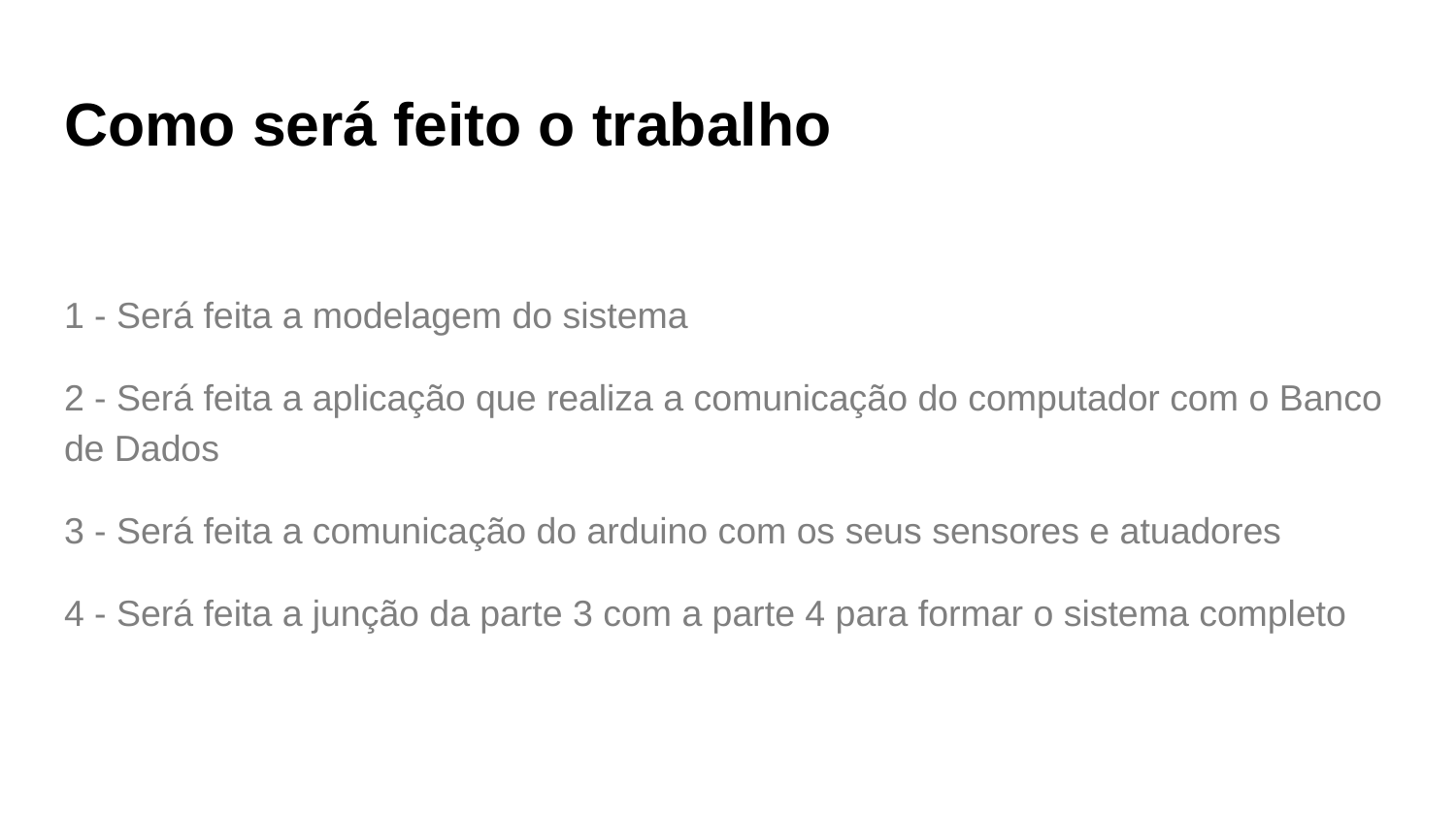

# Como será feito o trabalho
1 - Será feita a modelagem do sistema
2 - Será feita a aplicação que realiza a comunicação do computador com o Banco de Dados
3 - Será feita a comunicação do arduino com os seus sensores e atuadores
4 - Será feita a junção da parte 3 com a parte 4 para formar o sistema completo